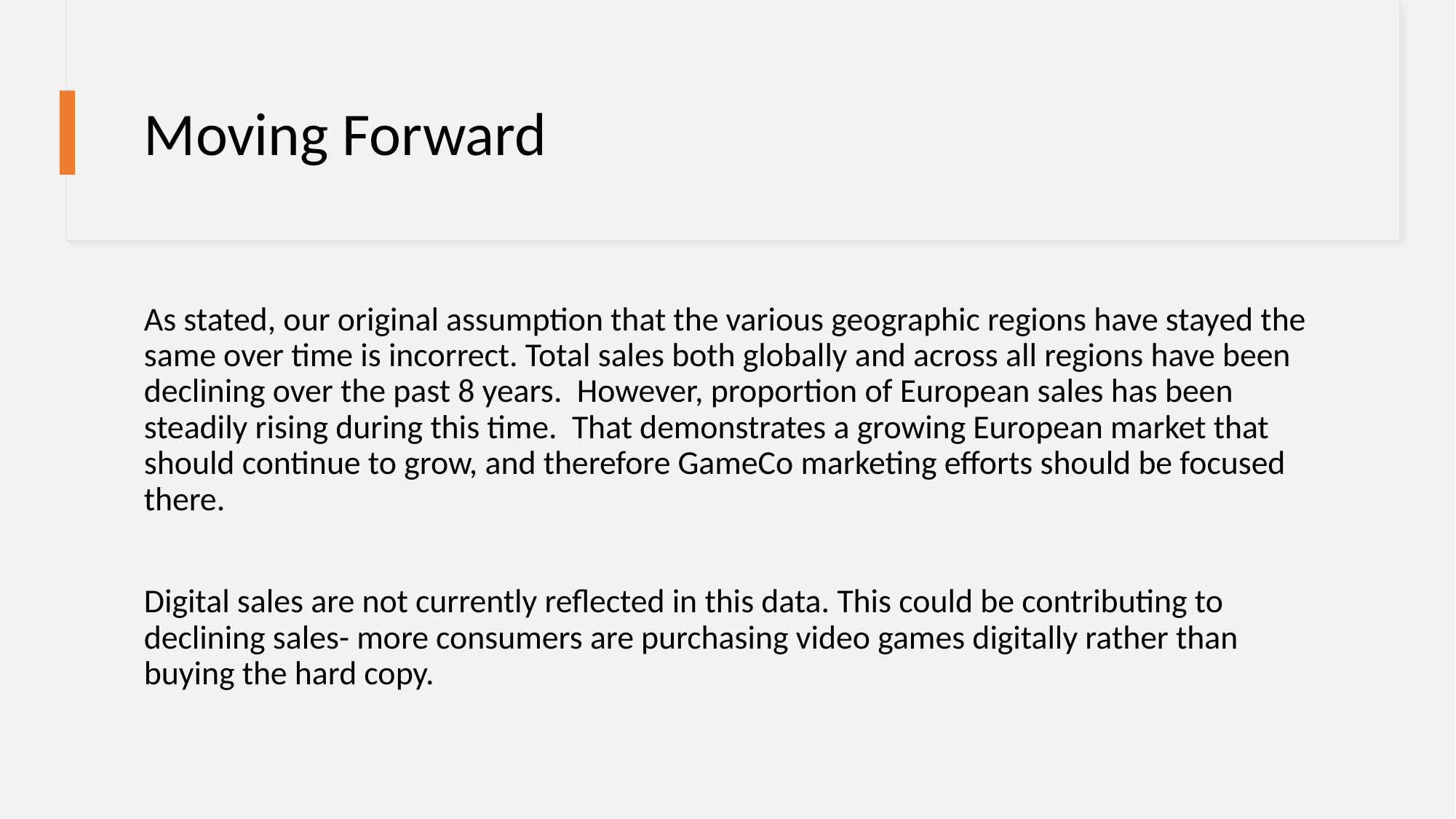

# Moving Forward

As stated, our original assumption that the various geographic regions have stayed the same over time is incorrect. Total sales both globally and across all regions have been declining over the past 8 years.  However, proportion of European sales has been steadily rising during this time.  That demonstrates a growing European market that should continue to grow, and therefore GameCo marketing efforts should be focused there.

Digital sales are not currently reflected in this data. This could be contributing to declining sales- more consumers are purchasing video games digitally rather than buying the hard copy.